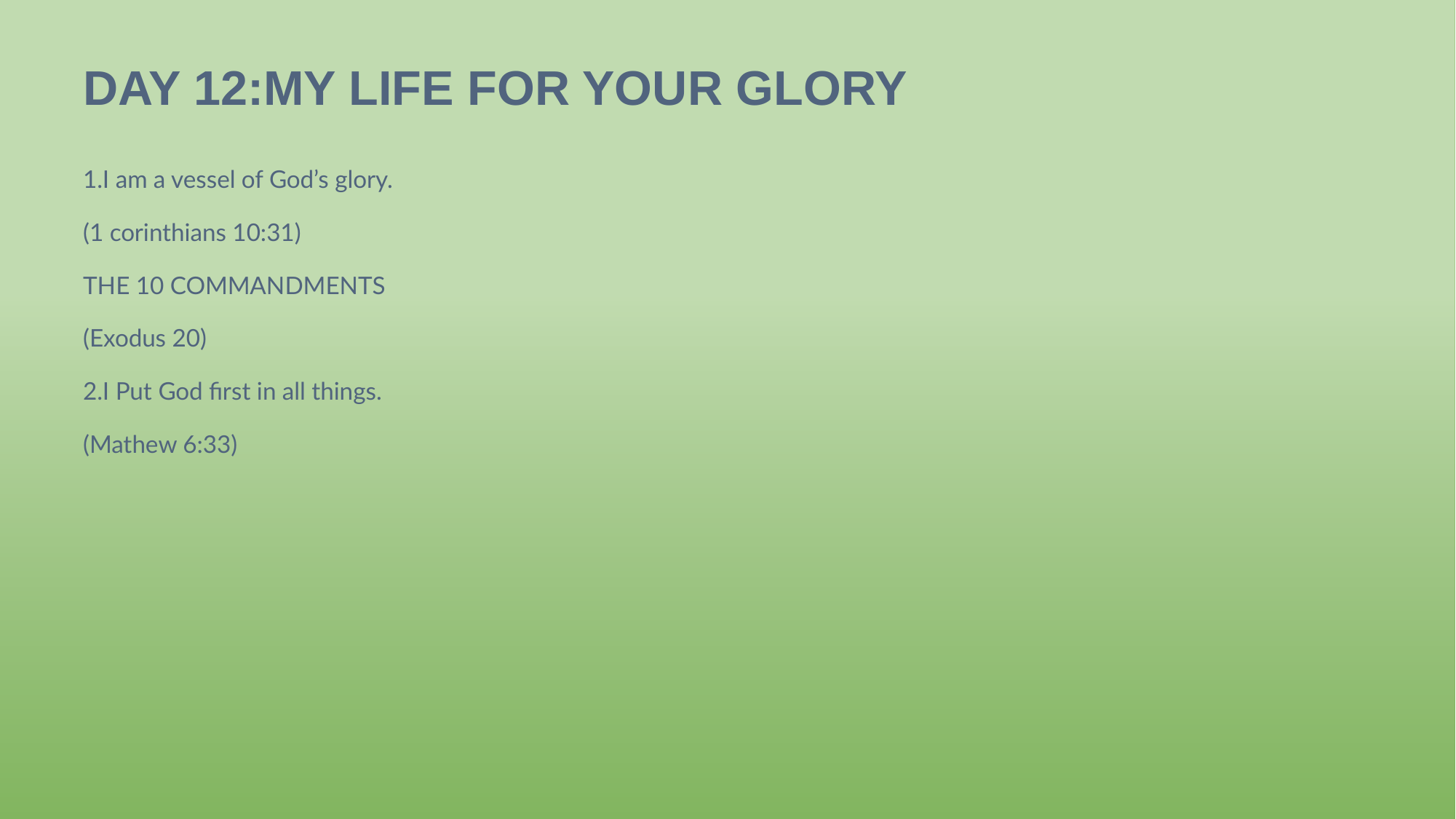

# DAY 12:MY LIFE FOR YOUR GLORY
1.I am a vessel of God’s glory.
(1 corinthians 10:31)
THE 10 COMMANDMENTS
(Exodus 20)
2.I Put God first in all things.
(Mathew 6:33)